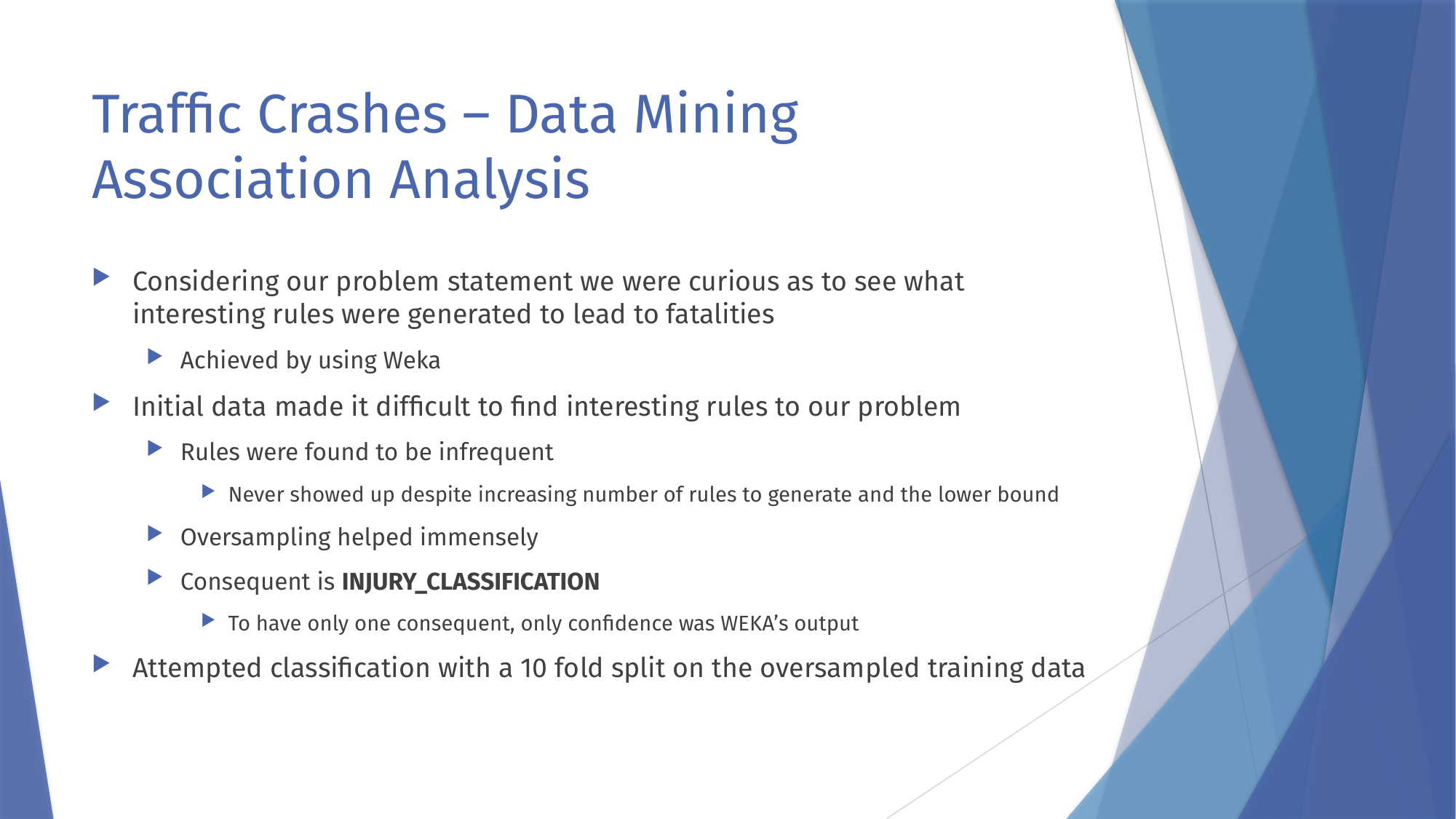

# Traffic Crashes – Data Mining Association Analysis
Considering our problem statement we were curious as to see what interesting rules were generated to lead to fatalities
Achieved by using Weka
Initial data made it difficult to find interesting rules to our problem
Rules were found to be infrequent
Never showed up despite increasing number of rules to generate and the lower bound
Oversampling helped immensely
Consequent is INJURY_CLASSIFICATION
To have only one consequent, only confidence was WEKA’s output
Attempted classification with a 10 fold split on the oversampled training data